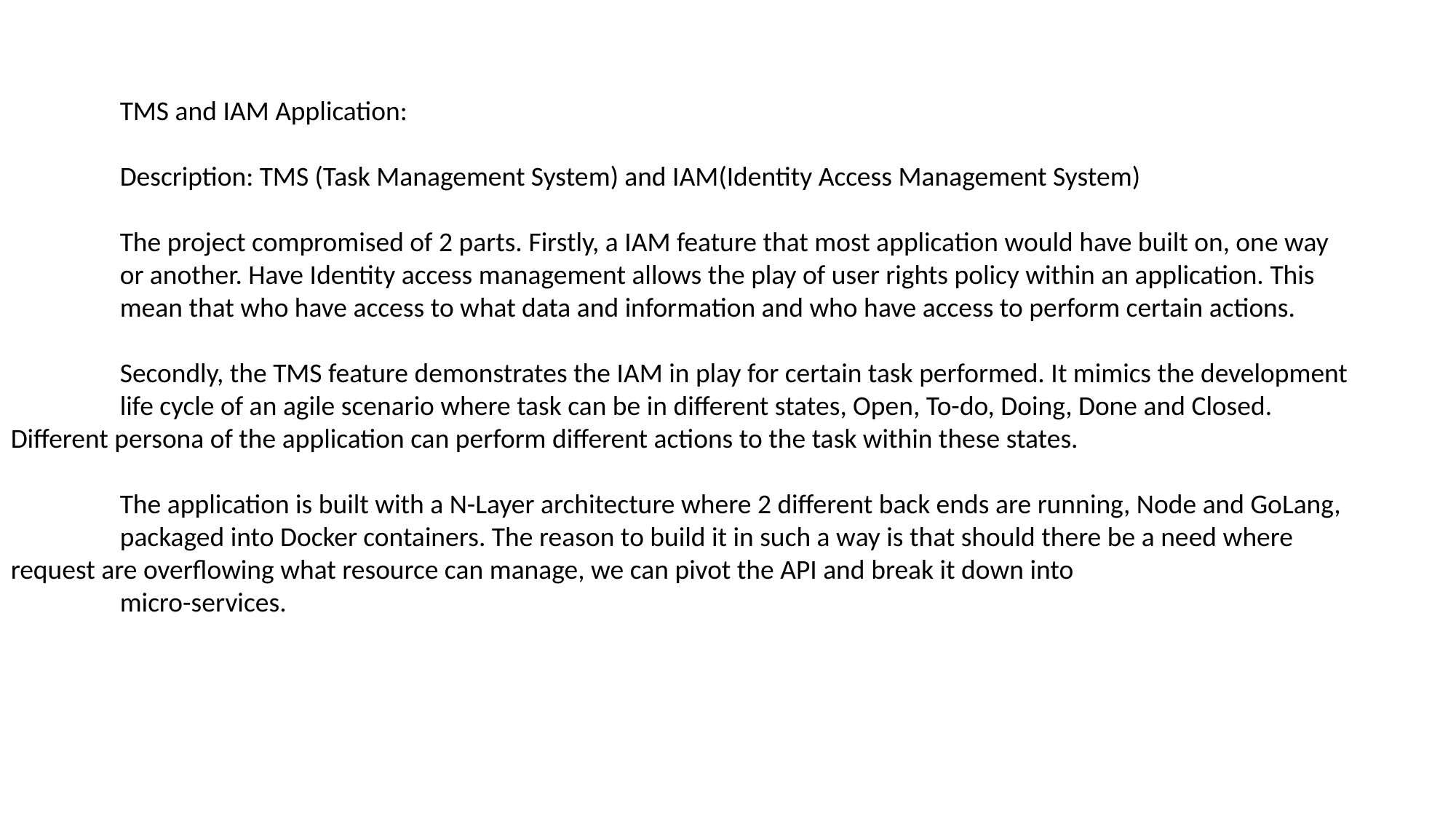

TMS and IAM Application:

	Description: TMS (Task Management System) and IAM(Identity Access Management System)

	The project compromised of 2 parts. Firstly, a IAM feature that most application would have built on, one way 	or another. Have Identity access management allows the play of user rights policy within an application. This 	mean that who have access to what data and information and who have access to perform certain actions.

	Secondly, the TMS feature demonstrates the IAM in play for certain task performed. It mimics the development 	life cycle of an agile scenario where task can be in different states, Open, To-do, Doing, Done and Closed. 	Different persona of the application can perform different actions to the task within these states.

	The application is built with a N-Layer architecture where 2 different back ends are running, Node and GoLang,
	packaged into Docker containers. The reason to build it in such a way is that should there be a need where 	request are overflowing what resource can manage, we can pivot the API and break it down into
	micro-services.